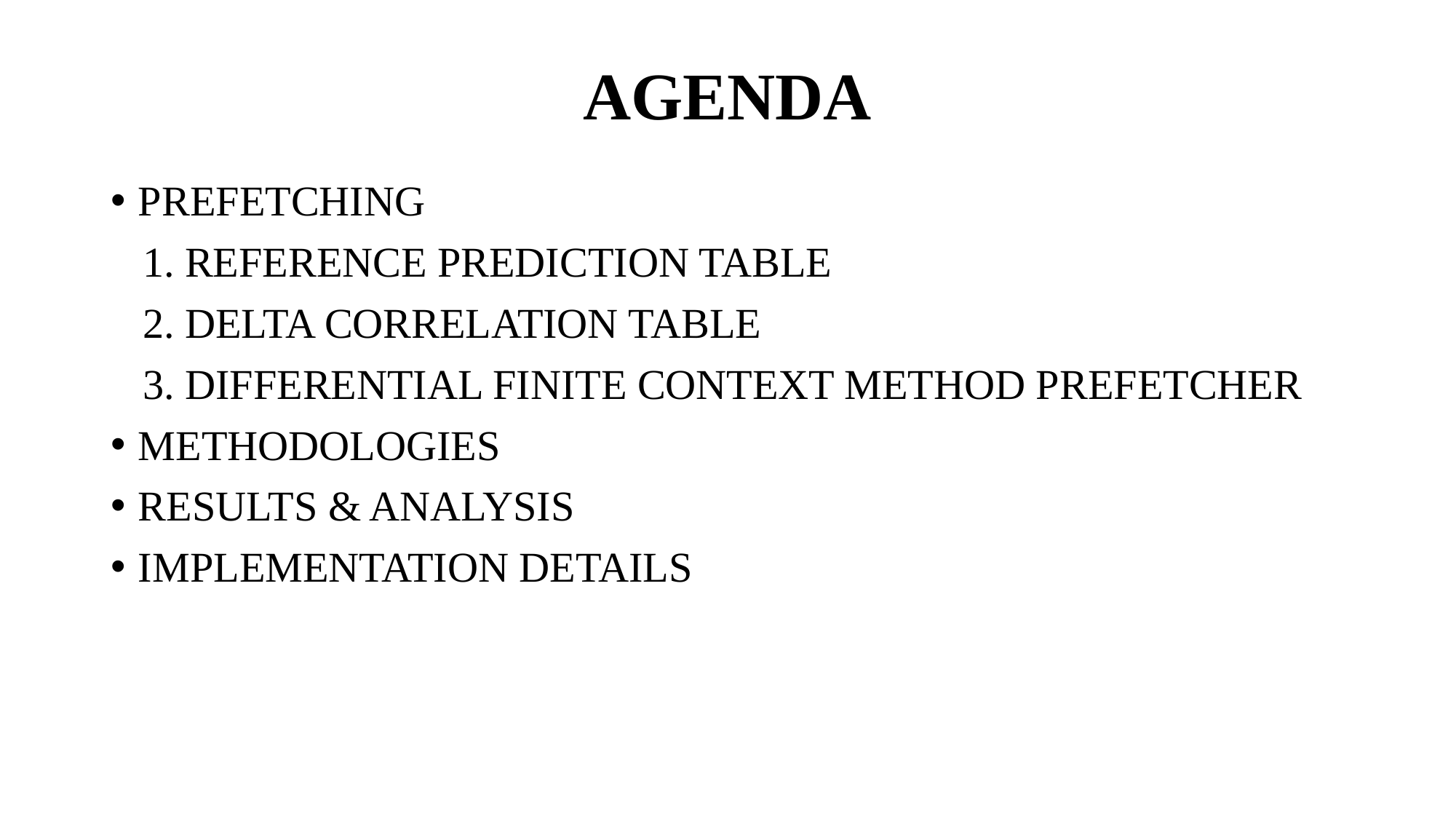

# AGENDA
PREFETCHING
   1. REFERENCE PREDICTION TABLE
   2. DELTA CORRELATION TABLE
   3. DIFFERENTIAL FINITE CONTEXT METHOD PREFETCHER
METHODOLOGIES
RESULTS & ANALYSIS
IMPLEMENTATION DETAILS